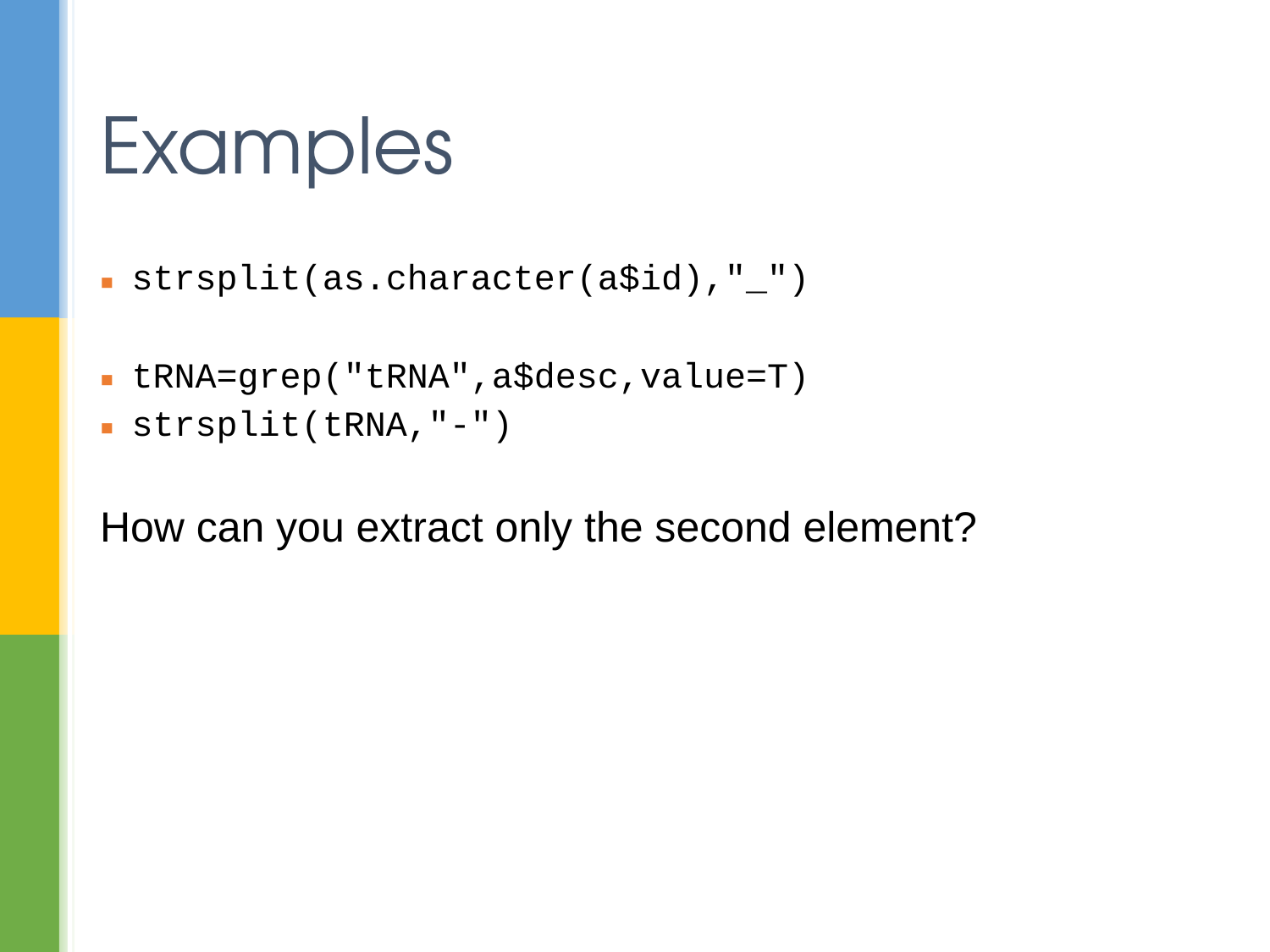

# Examples
strsplit(as.character(a$id),"_")

tRNA=grep("tRNA",a$desc,value=T)
strsplit(tRNA,"-")

How can you extract only the second element?